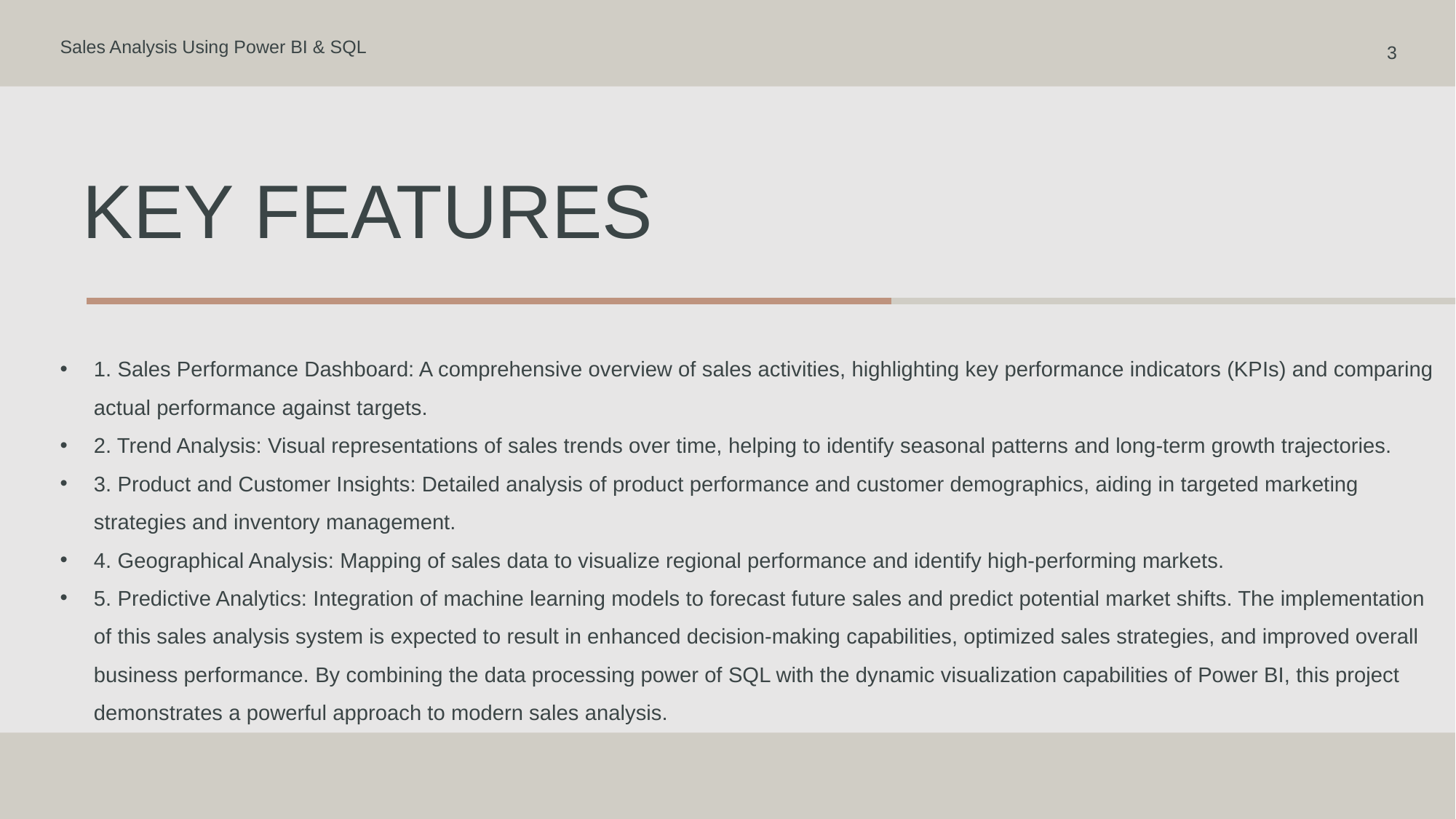

Sales Analysis Using Power BI & SQL
3
# Key FEATURES
1. Sales Performance Dashboard: A comprehensive overview of sales activities, highlighting key performance indicators (KPIs) and comparing actual performance against targets.
2. Trend Analysis: Visual representations of sales trends over time, helping to identify seasonal patterns and long-term growth trajectories.
3. Product and Customer Insights: Detailed analysis of product performance and customer demographics, aiding in targeted marketing strategies and inventory management.
4. Geographical Analysis: Mapping of sales data to visualize regional performance and identify high-performing markets.
5. Predictive Analytics: Integration of machine learning models to forecast future sales and predict potential market shifts. The implementation of this sales analysis system is expected to result in enhanced decision-making capabilities, optimized sales strategies, and improved overall business performance. By combining the data processing power of SQL with the dynamic visualization capabilities of Power BI, this project demonstrates a powerful approach to modern sales analysis.